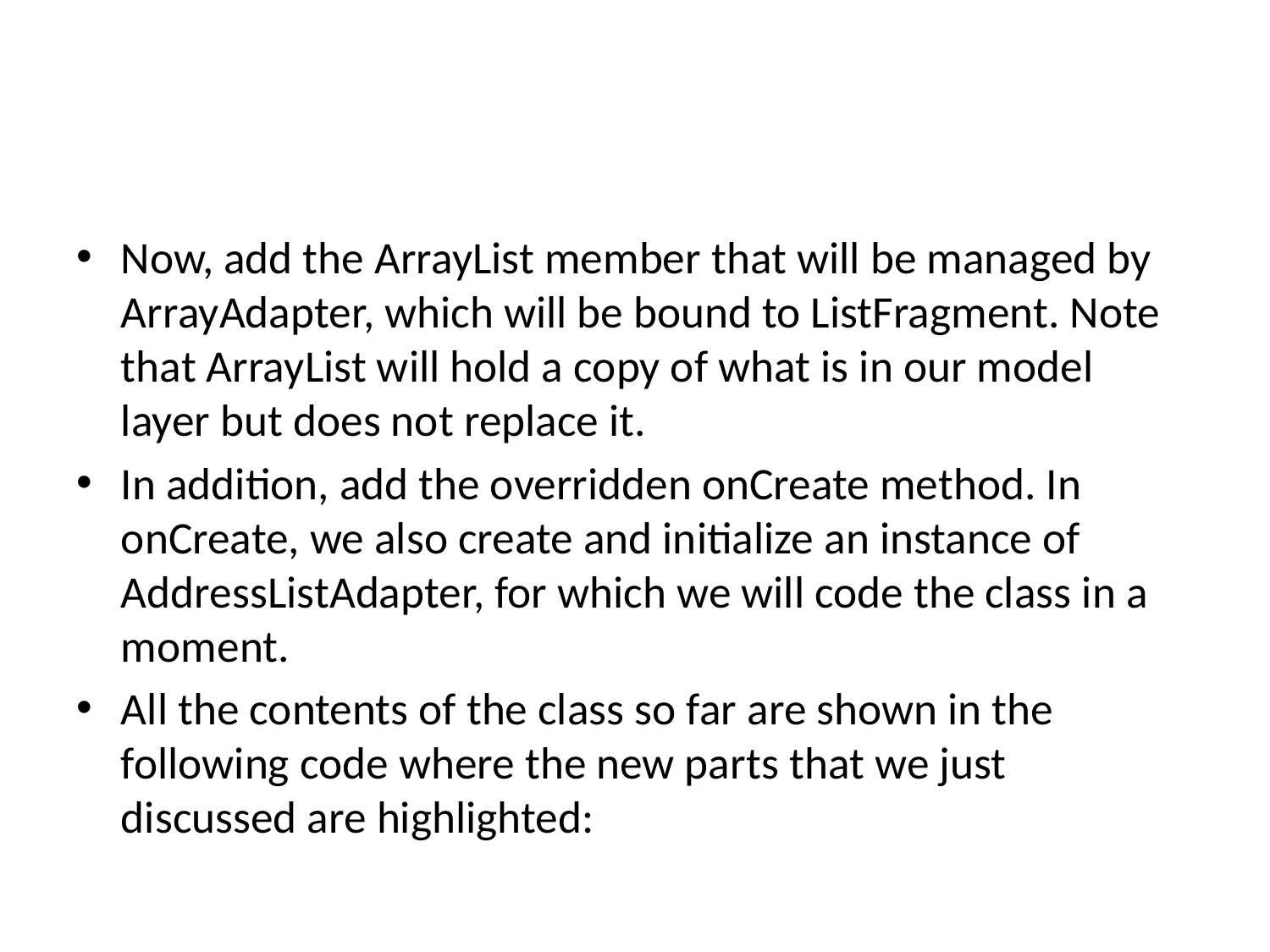

#
Now, add the ArrayList member that will be managed by ArrayAdapter, which will be bound to ListFragment. Note that ArrayList will hold a copy of what is in our model layer but does not replace it.
In addition, add the overridden onCreate method. In onCreate, we also create and initialize an instance of AddressListAdapter, for which we will code the class in a moment.
All the contents of the class so far are shown in the following code where the new parts that we just discussed are highlighted: